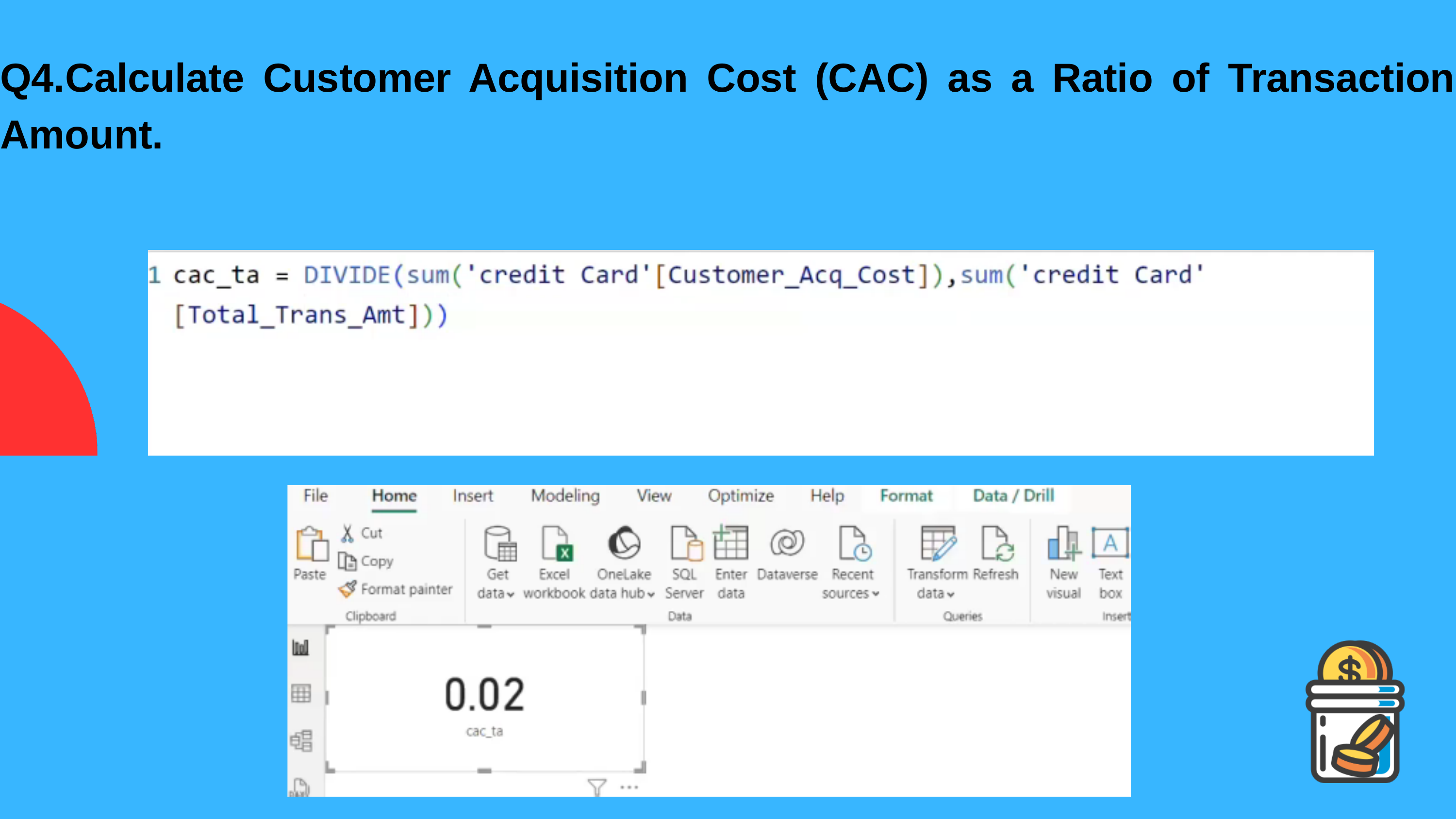

Q4.Calculate Customer Acquisition Cost (CAC) as a Ratio of Transaction Amount.